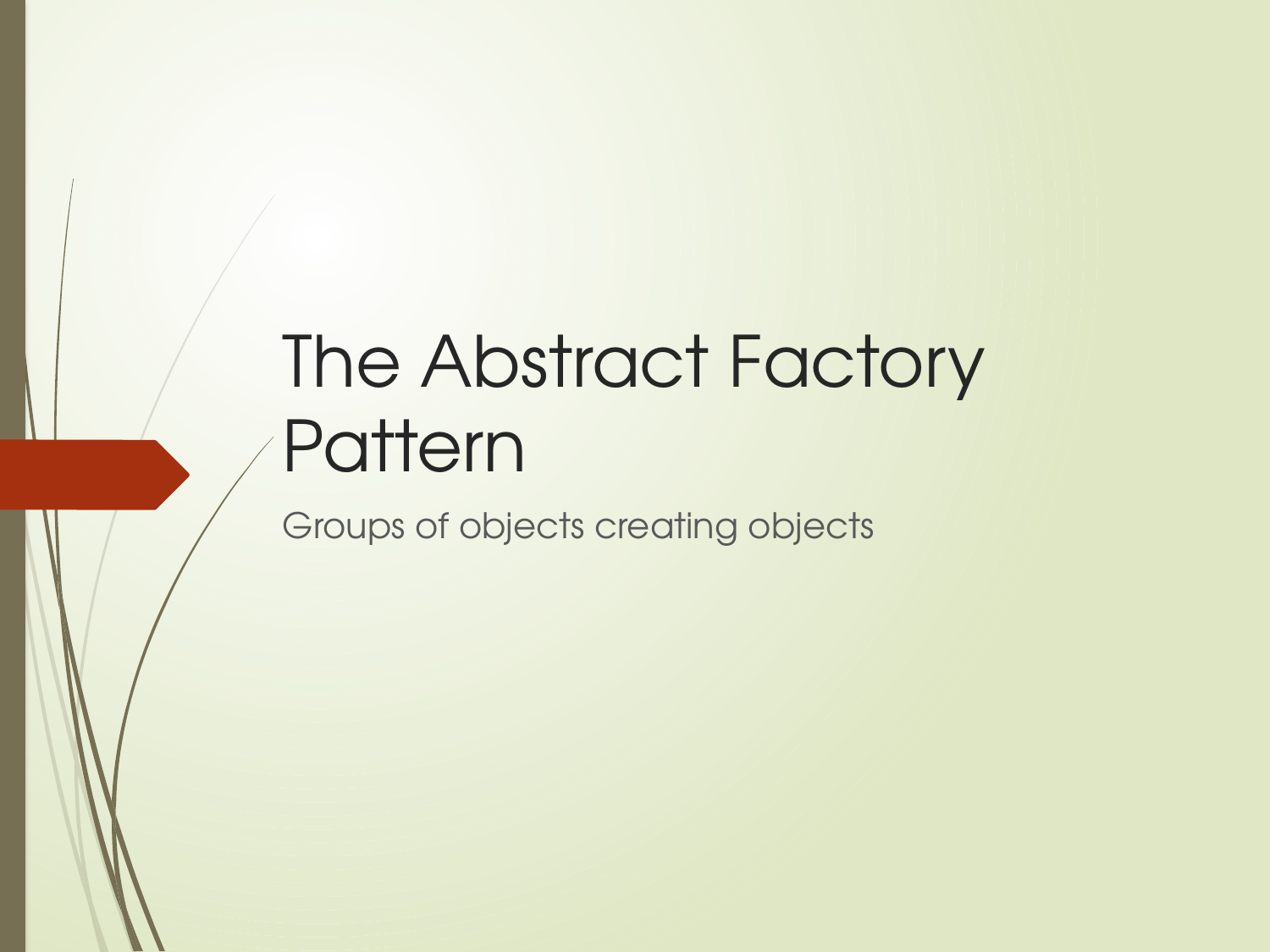

# The Abstract Factory Pattern
Groups of objects creating objects